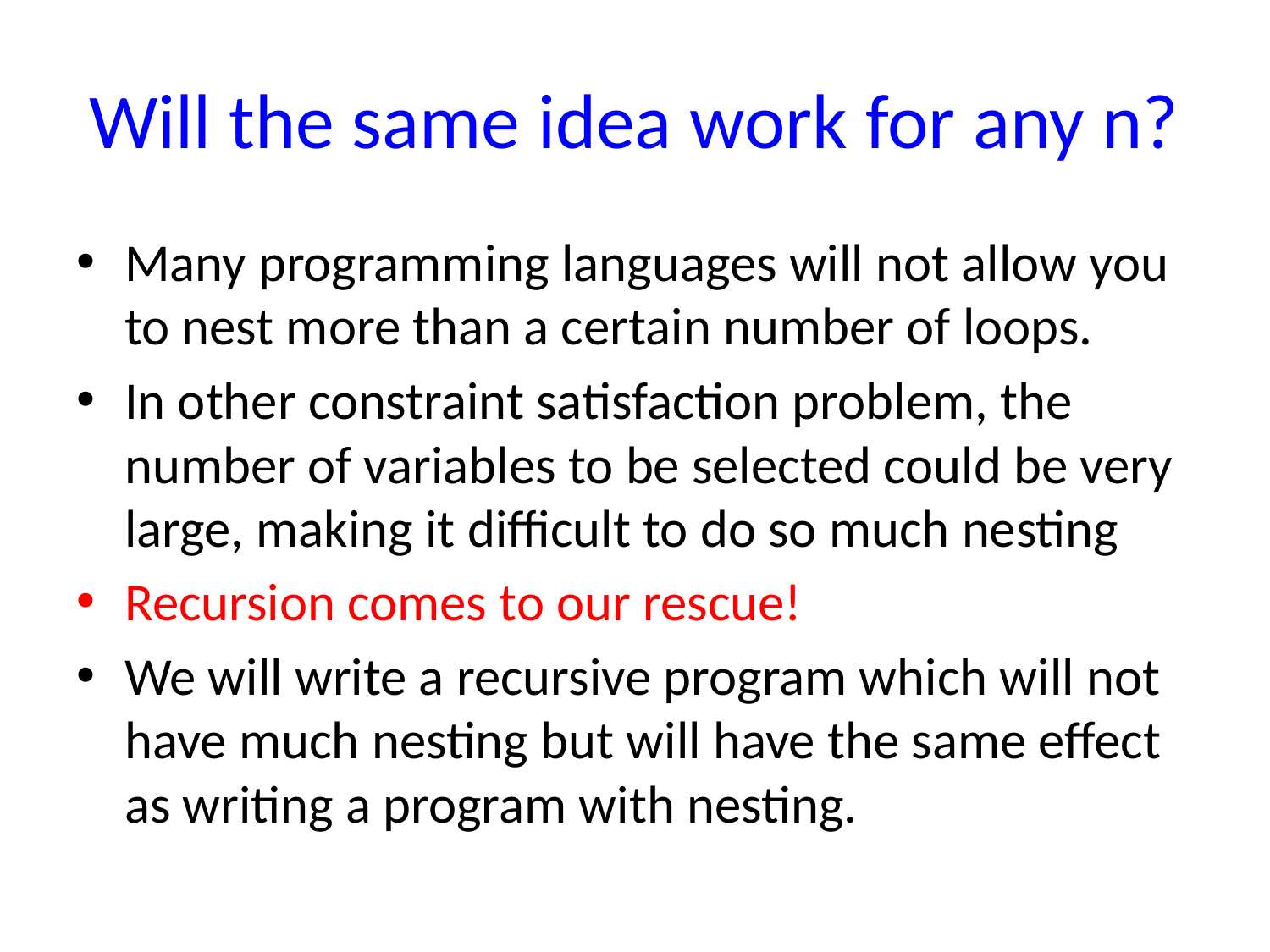

# Will the same idea work for any n?
Many programming languages will not allow you to nest more than a certain number of loops.
In other constraint satisfaction problem, the number of variables to be selected could be very large, making it difficult to do so much nesting
Recursion comes to our rescue!
We will write a recursive program which will not have much nesting but will have the same effect as writing a program with nesting.